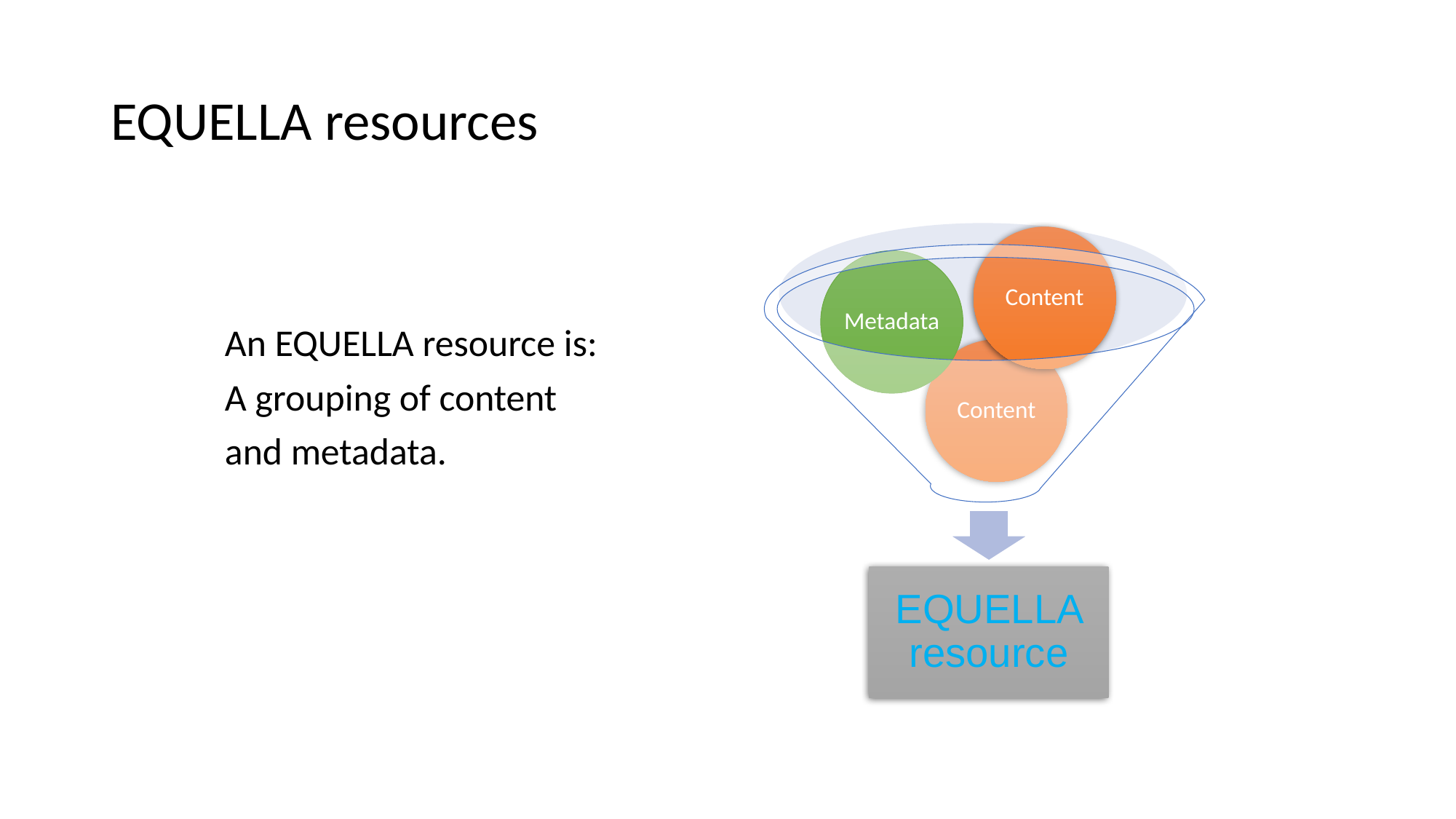

# EQUELLA resources

An EQUELLA resource is:
A grouping of content
and metadata.

EQUELLA resource
Content
Metadata
Content